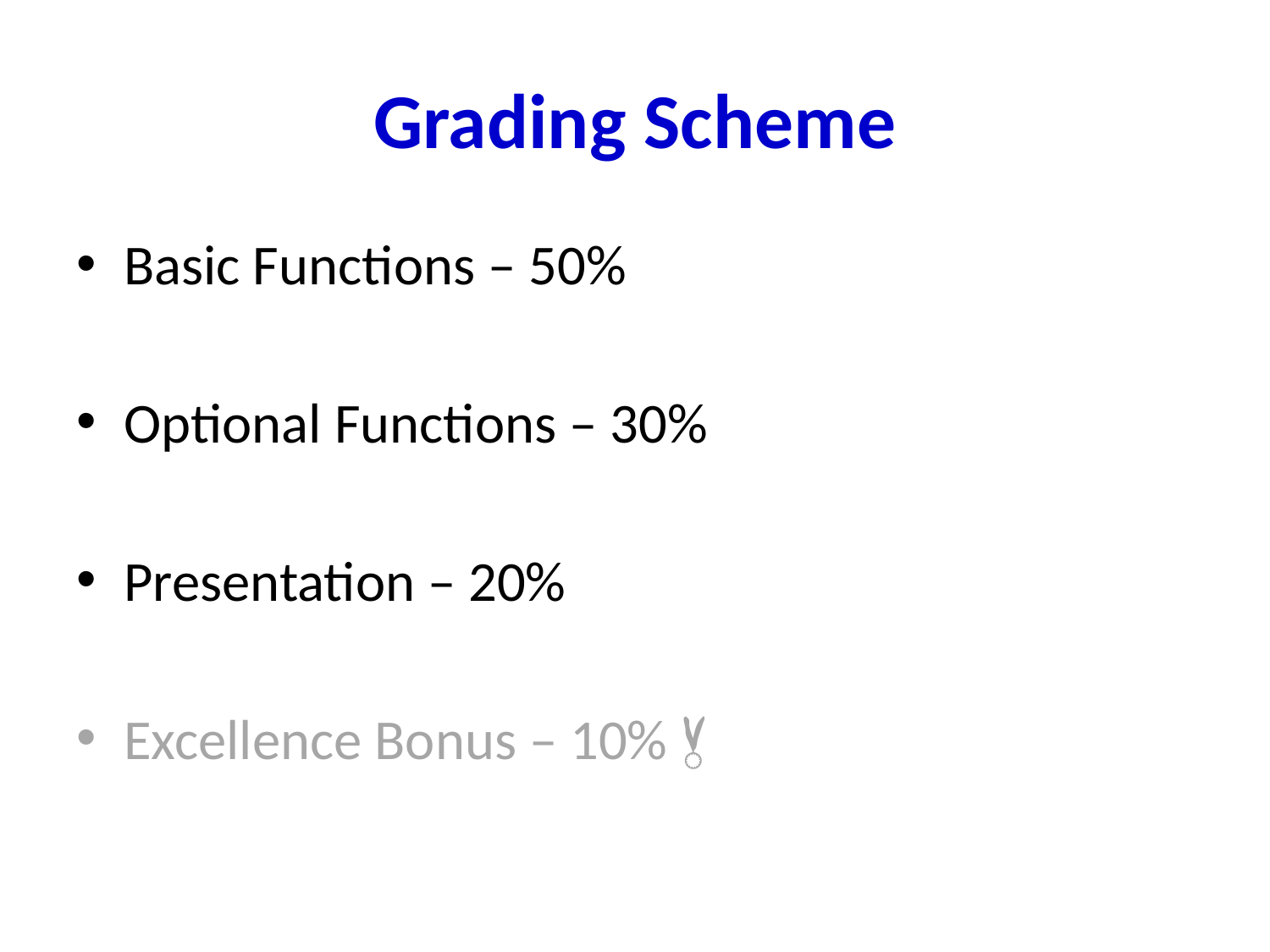

# Grading Scheme
Basic Functions – 50%

Optional Functions – 30%

Presentation – 20%

Excellence Bonus – 10% 🏅️